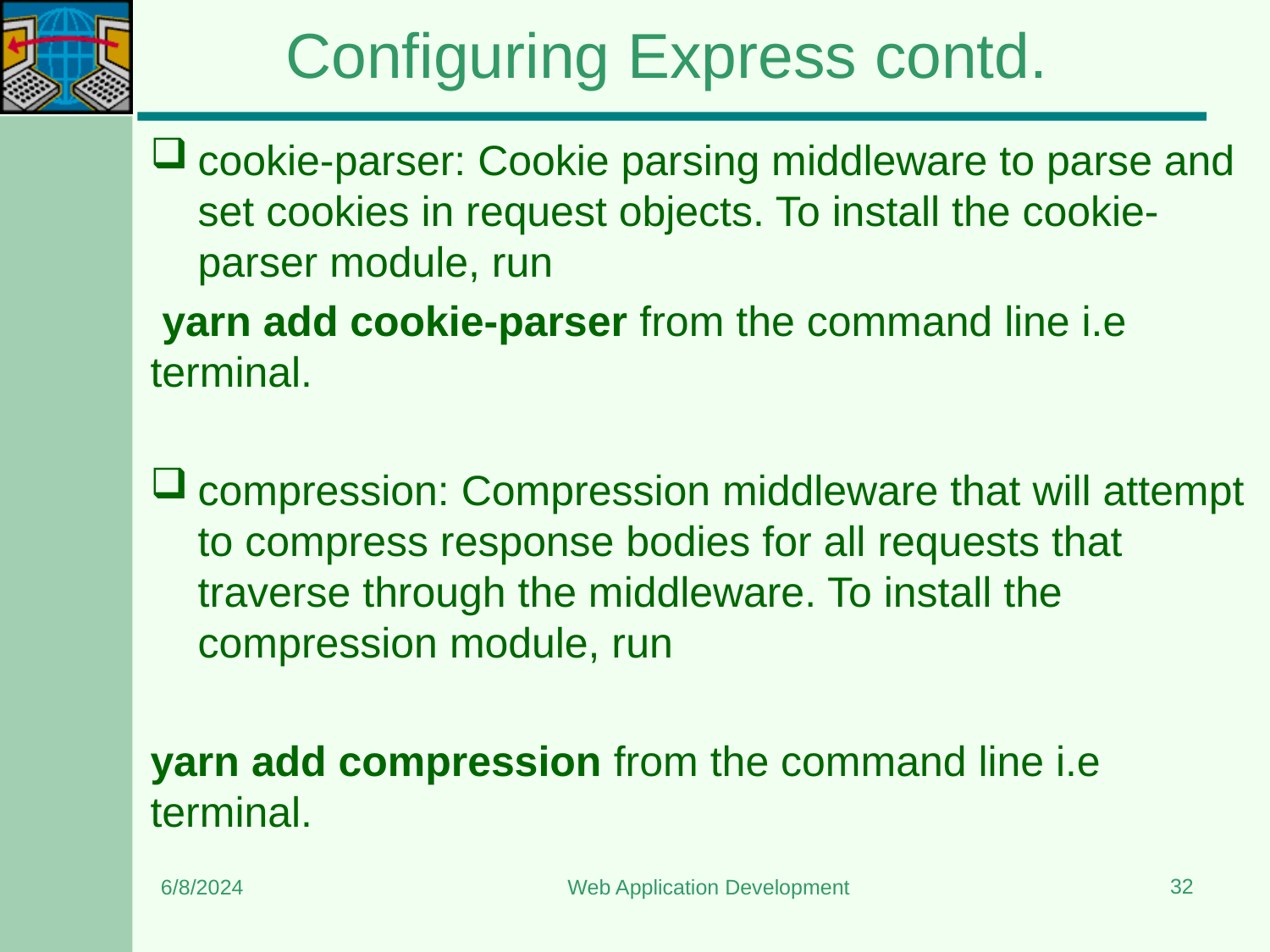

# Configuring Express contd.
cookie-parser: Cookie parsing middleware to parse and set cookies in request objects. To install the cookie-parser module, run
 yarn add cookie-parser from the command line i.e terminal.

compression: Compression middleware that will attempt to compress response bodies for all requests that traverse through the middleware. To install the compression module, run

yarn add compression from the command line i.e terminal.
32
6/8/2024
Web Application Development